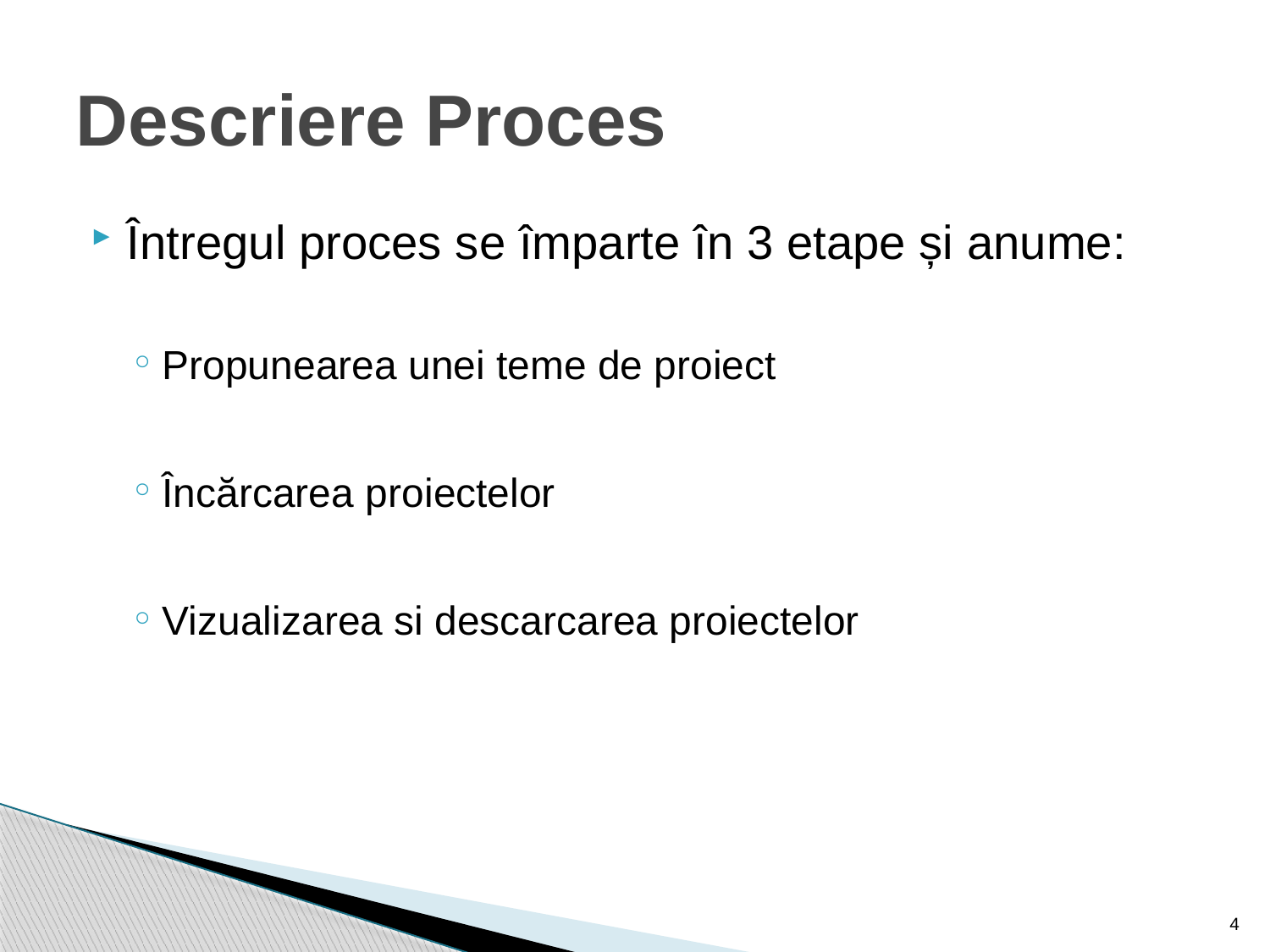

# Descriere Proces
Întregul proces se împarte în 3 etape și anume:

Propunearea unei teme de proiect

Încărcarea proiectelor

Vizualizarea si descarcarea proiectelor
4